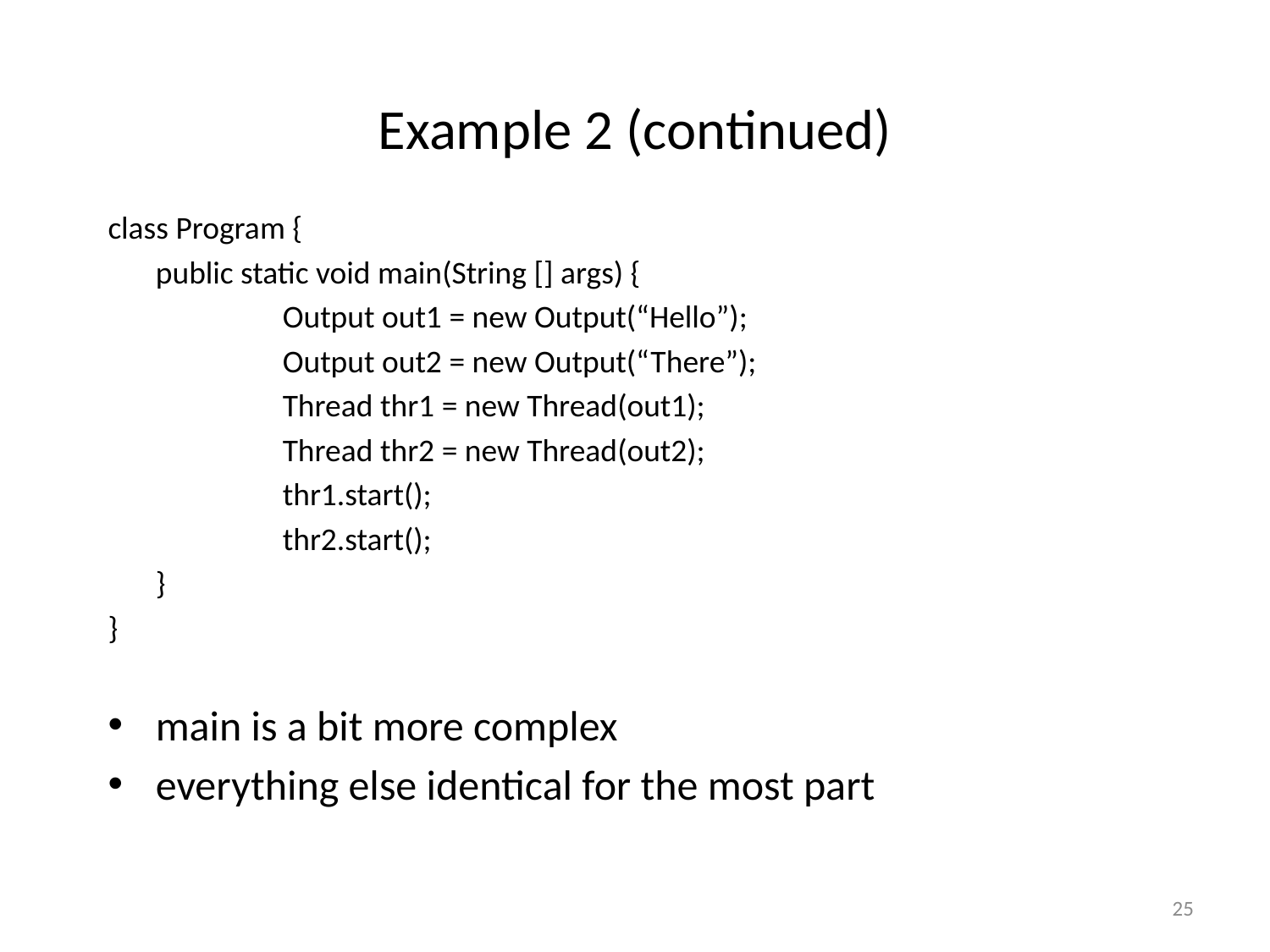

# Example 2 (continued)
class Program {
	public static void main(String [] args) {
		Output out1 = new Output(“Hello”);
		Output out2 = new Output(“There”);
		Thread thr1 = new Thread(out1);
		Thread thr2 = new Thread(out2);
		thr1.start();
		thr2.start();
	}
}

main is a bit more complex
everything else identical for the most part
25